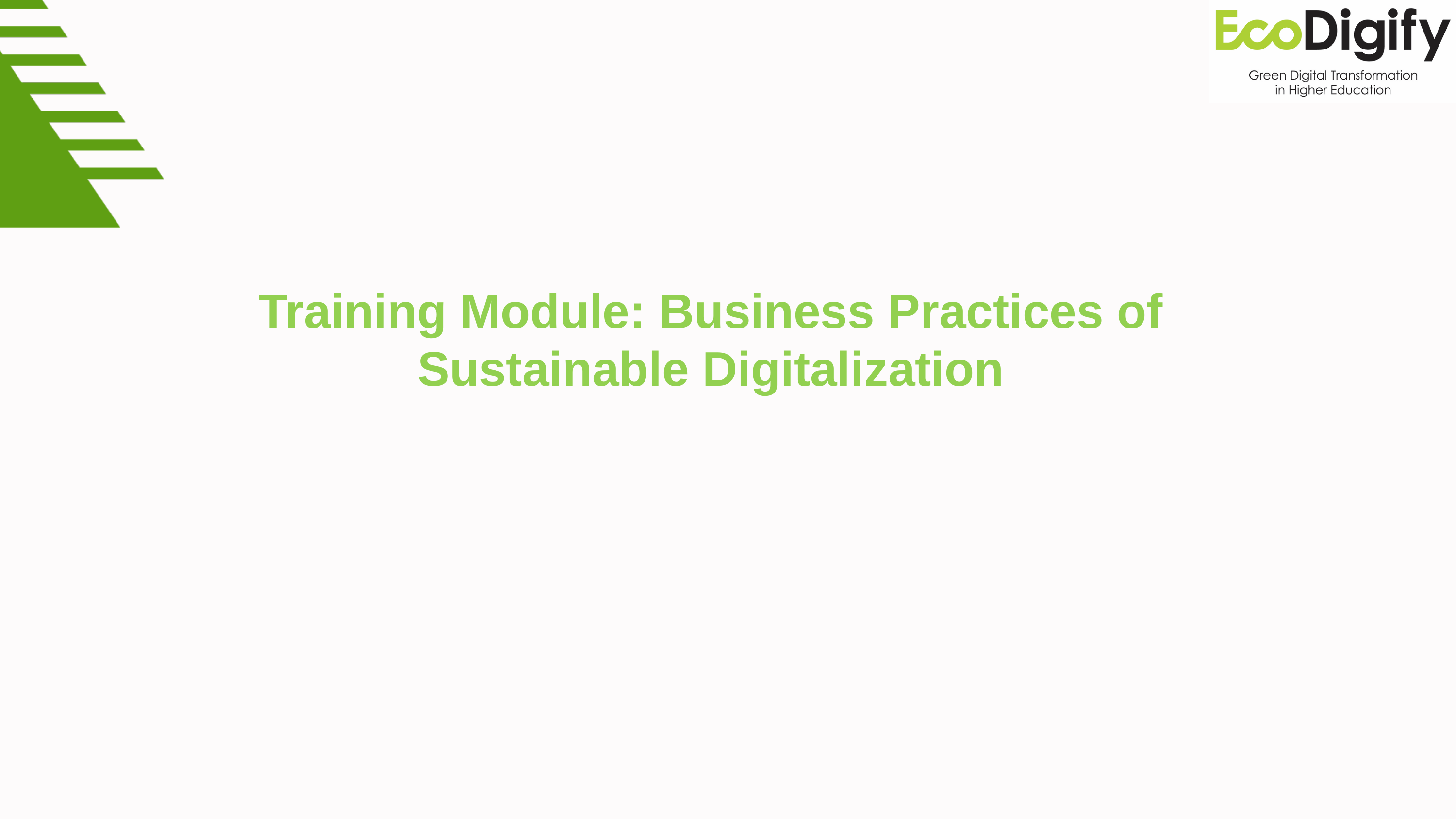

Training Module: Business Practices of Sustainable Digitalization